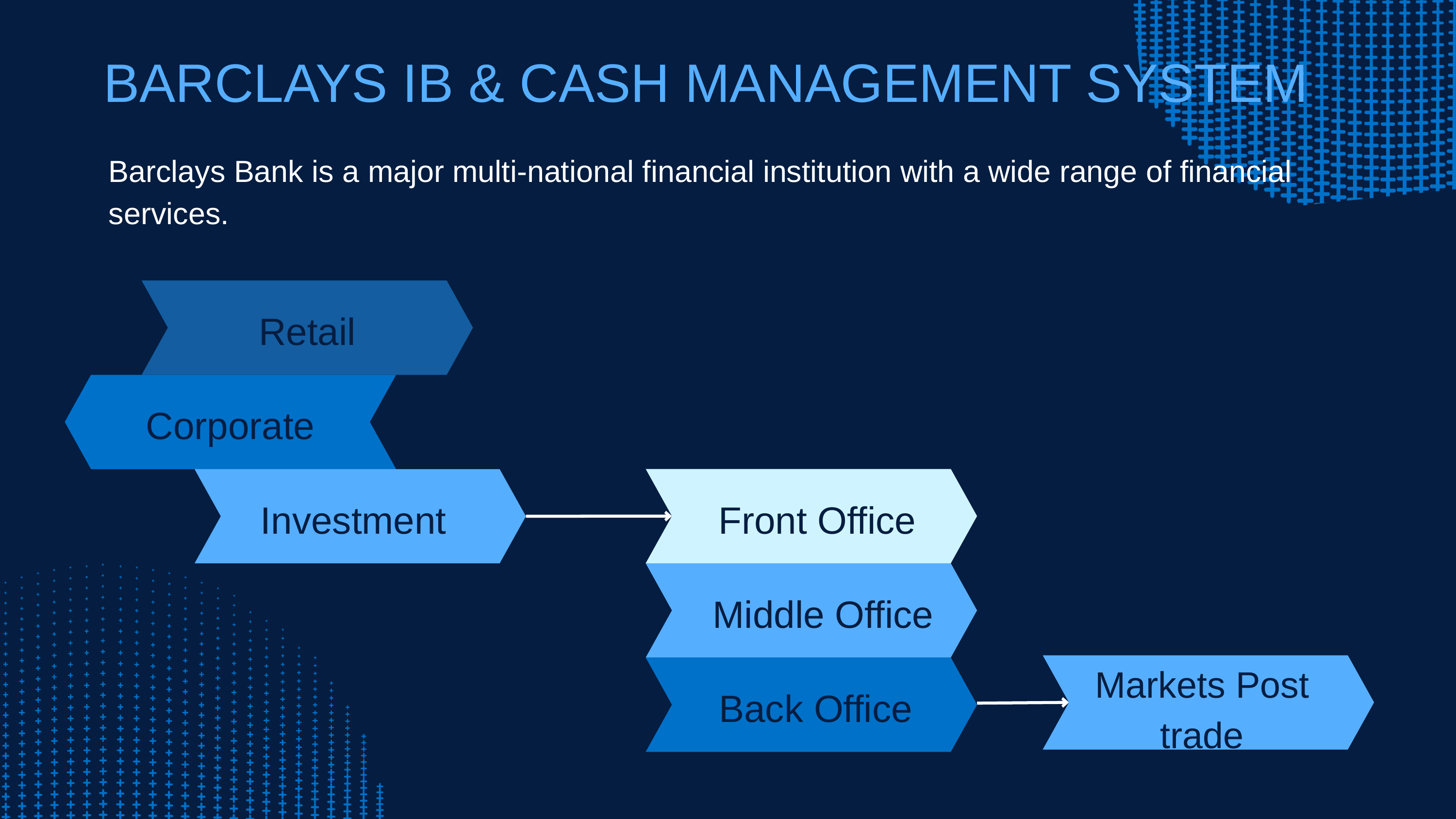

BARCLAYS IB & CASH MANAGEMENT SYSTEM

Barclays Bank is a major multi-national financial institution with a wide range of financial services.

Retail

Corporate

Investment
Front Office

 Middle Office
Markets Post trade

Back Office